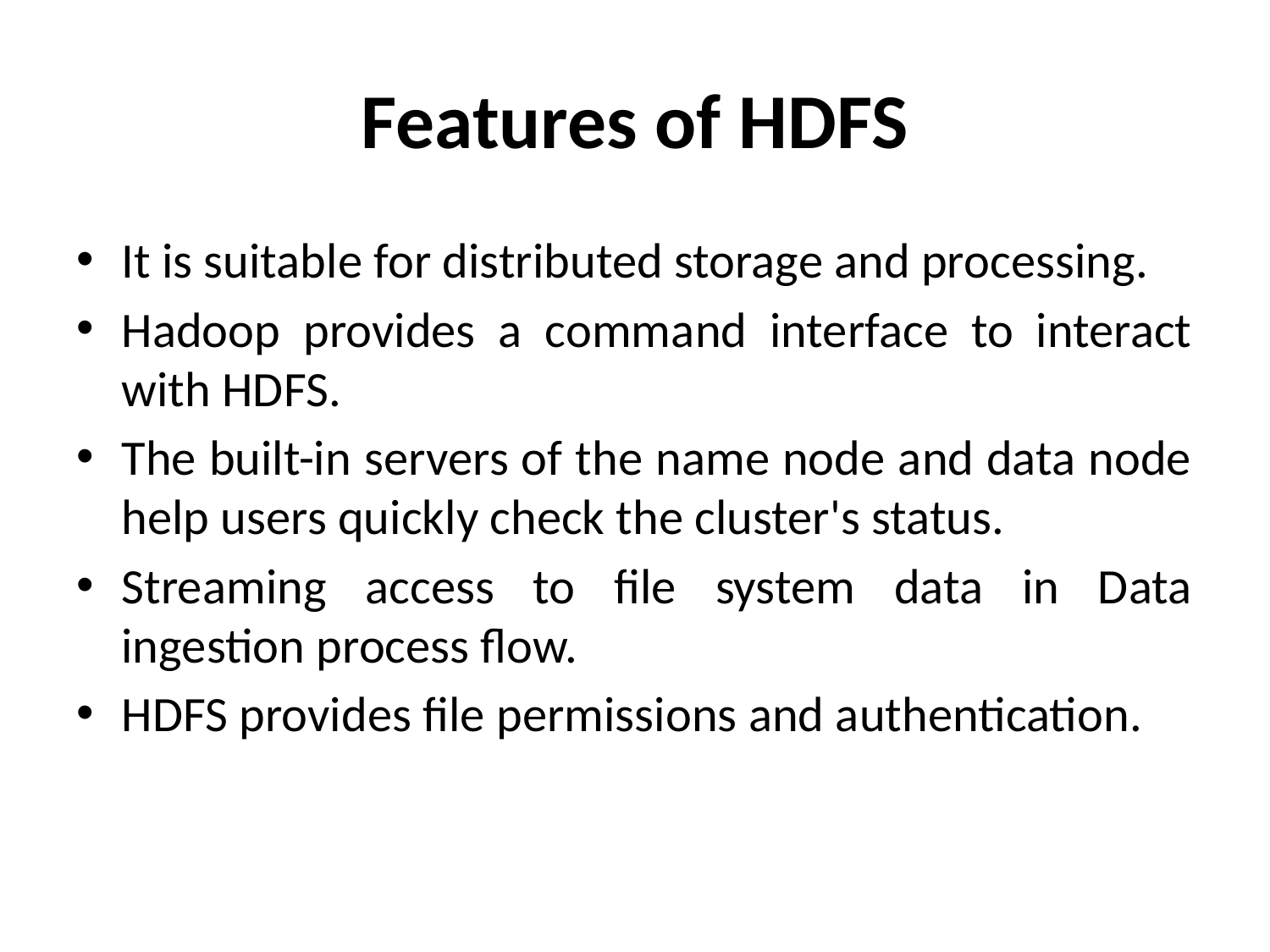

# Features of HDFS
It is suitable for distributed storage and processing.
Hadoop provides a command interface to interact with HDFS.
The built-in servers of the name node and data node help users quickly check the cluster's status.
Streaming access to file system data in Data ingestion process flow.
HDFS provides file permissions and authentication.